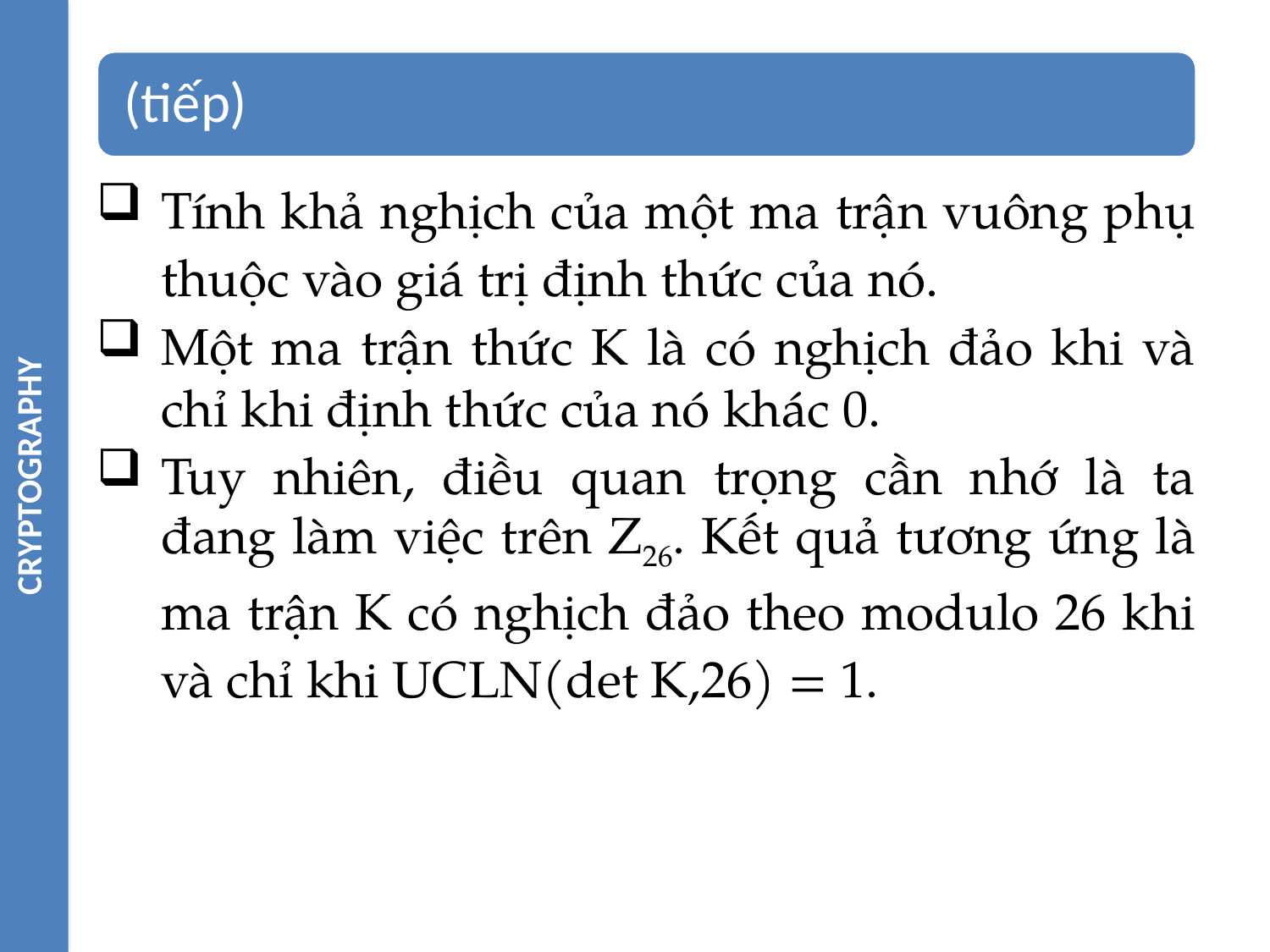

CRYPTOGRAPHY
(tiếp)
Tính khả nghịch của một ma trận vuông phụ thuộc vào giá trị định thức của nó.
Một ma trận thức K là có nghịch đảo khi và chỉ khi định thức của nó khác 0.
Tuy nhiên, điều quan trọng cần nhớ là ta đang làm việc trên Z26. Kết quả tương ứng là ma trận K có nghịch đảo theo modulo 26 khi và chỉ khi UCLN(det K,26) = 1.